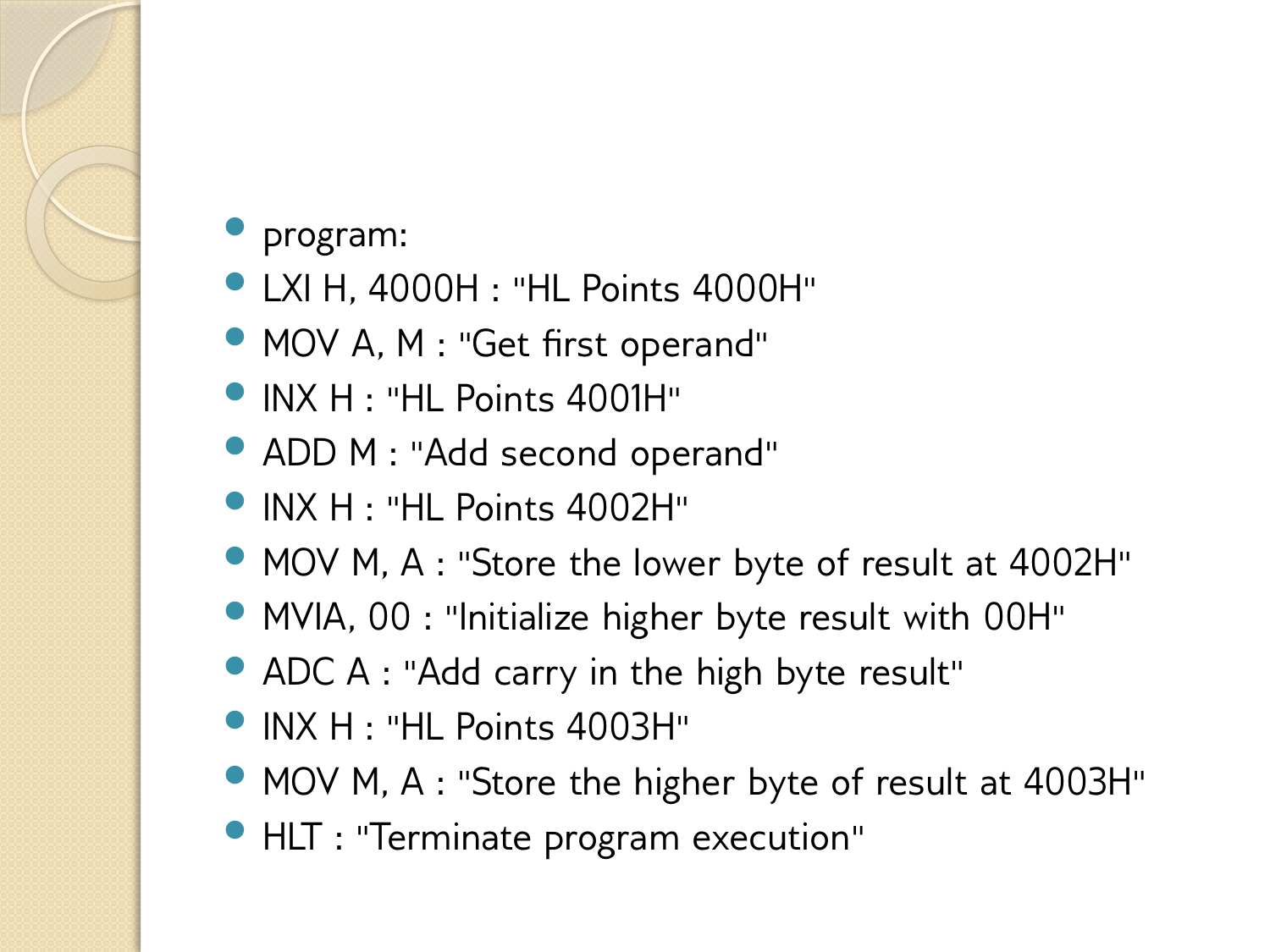

#
program:
LXI H, 4000H : "HL Points 4000H"
MOV A, M : "Get first operand"
INX H : "HL Points 4001H"
ADD M : "Add second operand"
INX H : "HL Points 4002H"
MOV M, A : "Store the lower byte of result at 4002H"
MVIA, 00 : "Initialize higher byte result with 00H"
ADC A : "Add carry in the high byte result"
INX H : "HL Points 4003H"
MOV M, A : "Store the higher byte of result at 4003H"
HLT : "Terminate program execution"